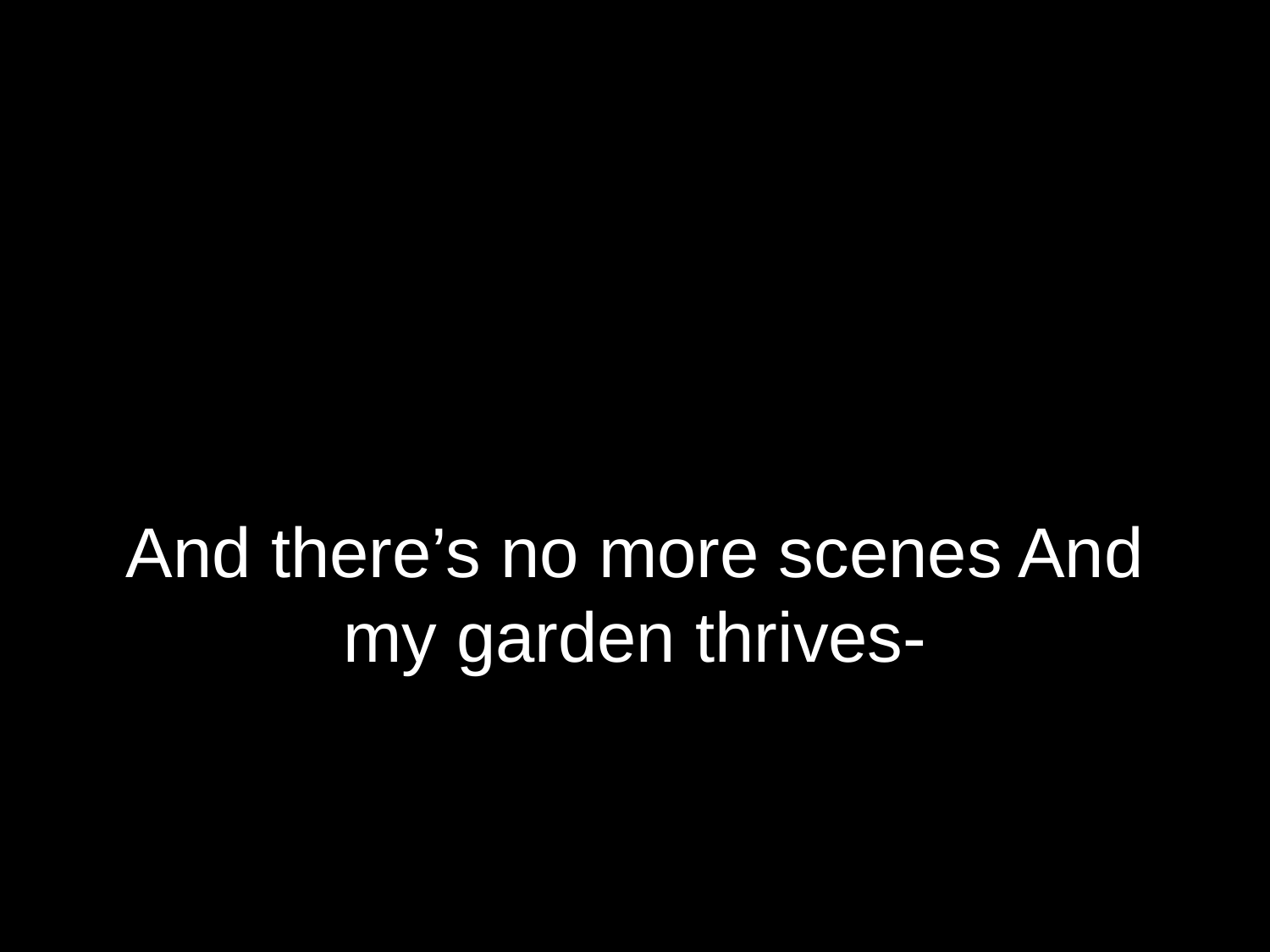

# And there’s no more scenes And my garden thrives-